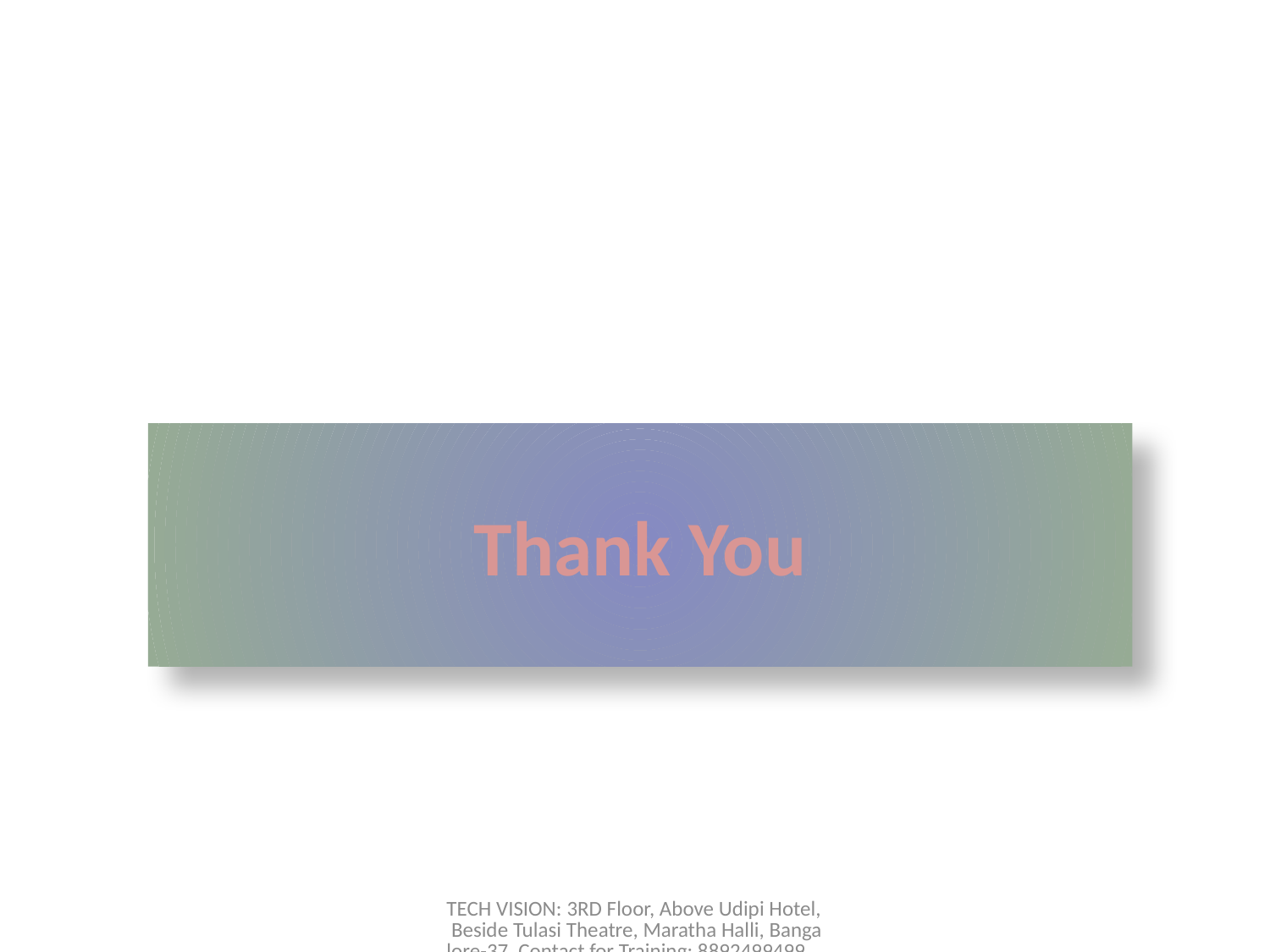

Thank You
TECH VISION: 3RD Floor, Above Udipi Hotel, Beside Tulasi Theatre, Maratha Halli, Bangalore-37, Contact for Training: 8892499499, 8867662564